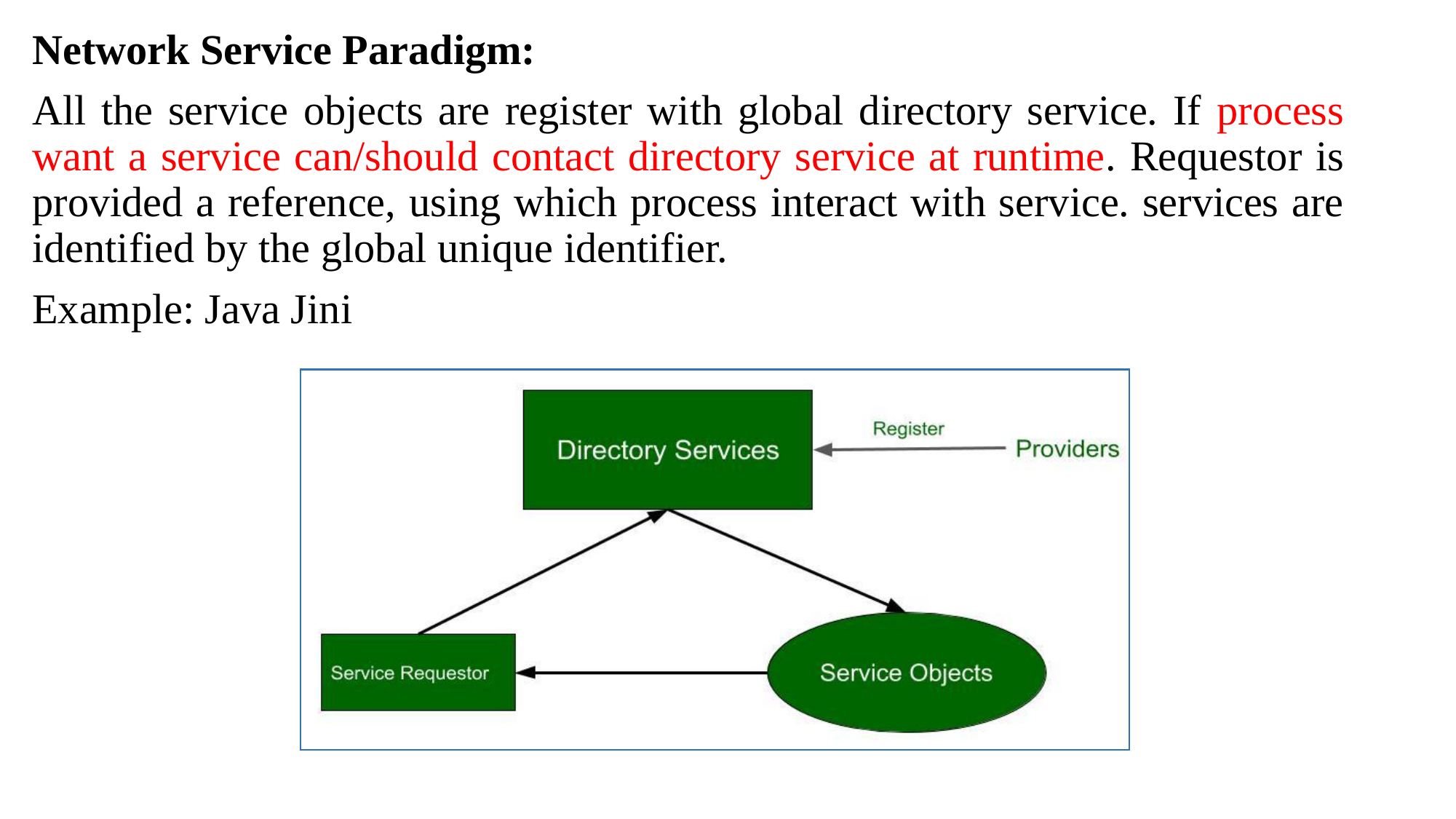

Network Service Paradigm:
All the service objects are register with global directory service. If process want a service can/should contact directory service at runtime. Requestor is provided a reference, using which process interact with service. services are identified by the global unique identifier.
Example: Java Jini